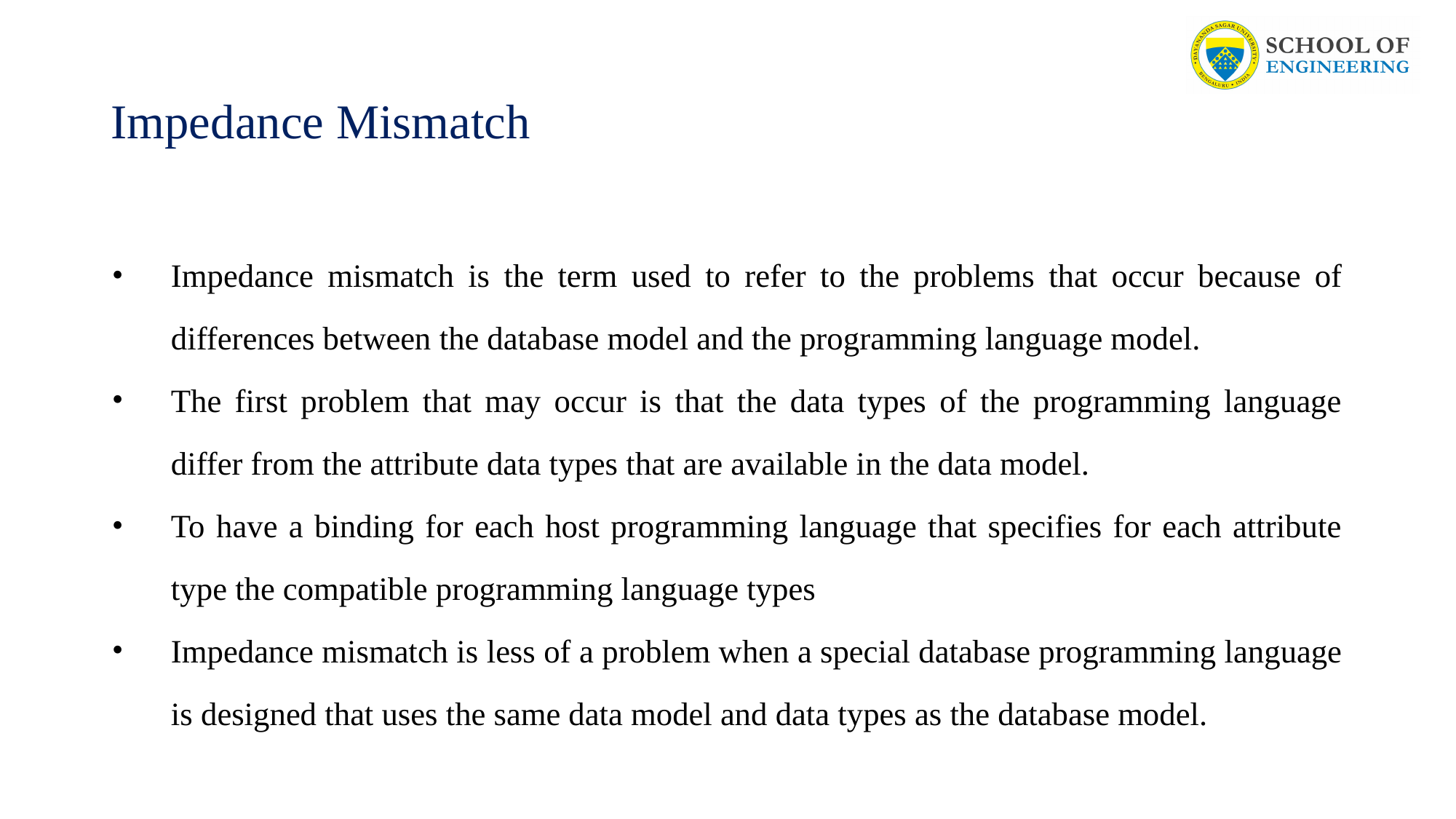

# Impedance Mismatch
Impedance mismatch is the term used to refer to the problems that occur because of differences between the database model and the programming language model.
The first problem that may occur is that the data types of the programming language differ from the attribute data types that are available in the data model.
To have a binding for each host programming language that specifies for each attribute type the compatible programming language types
Impedance mismatch is less of a problem when a special database programming language is designed that uses the same data model and data types as the database model.